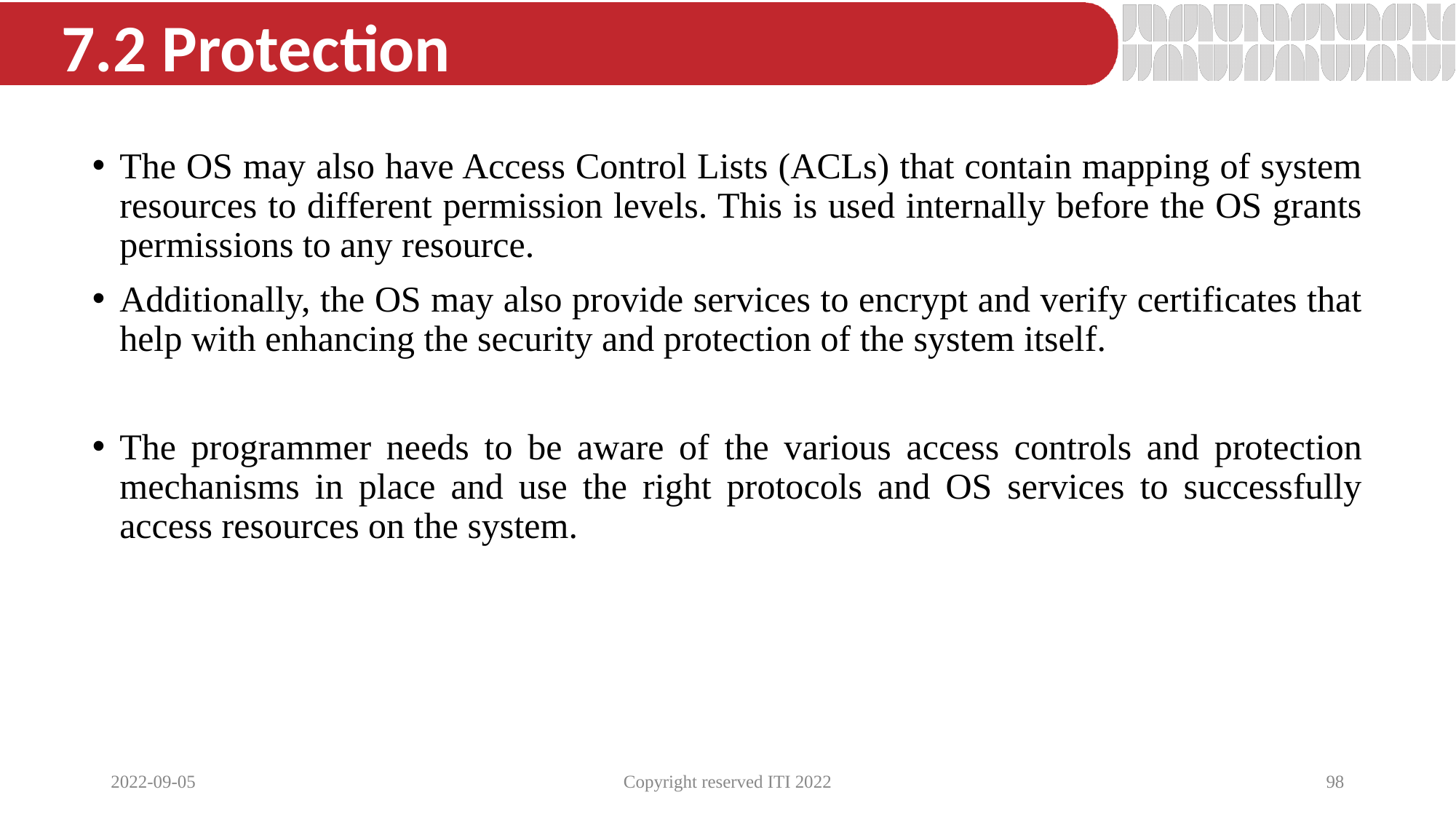

# 7.2 Protection
The OS may also have Access Control Lists (ACLs) that contain mapping of system resources to different permission levels. This is used internally before the OS grants permissions to any resource.
Additionally, the OS may also provide services to encrypt and verify certificates that help with enhancing the security and protection of the system itself.

The programmer needs to be aware of the various access controls and protection mechanisms in place and use the right protocols and OS services to successfully access resources on the system.
2022-09-05
Copyright reserved ITI 2022
98